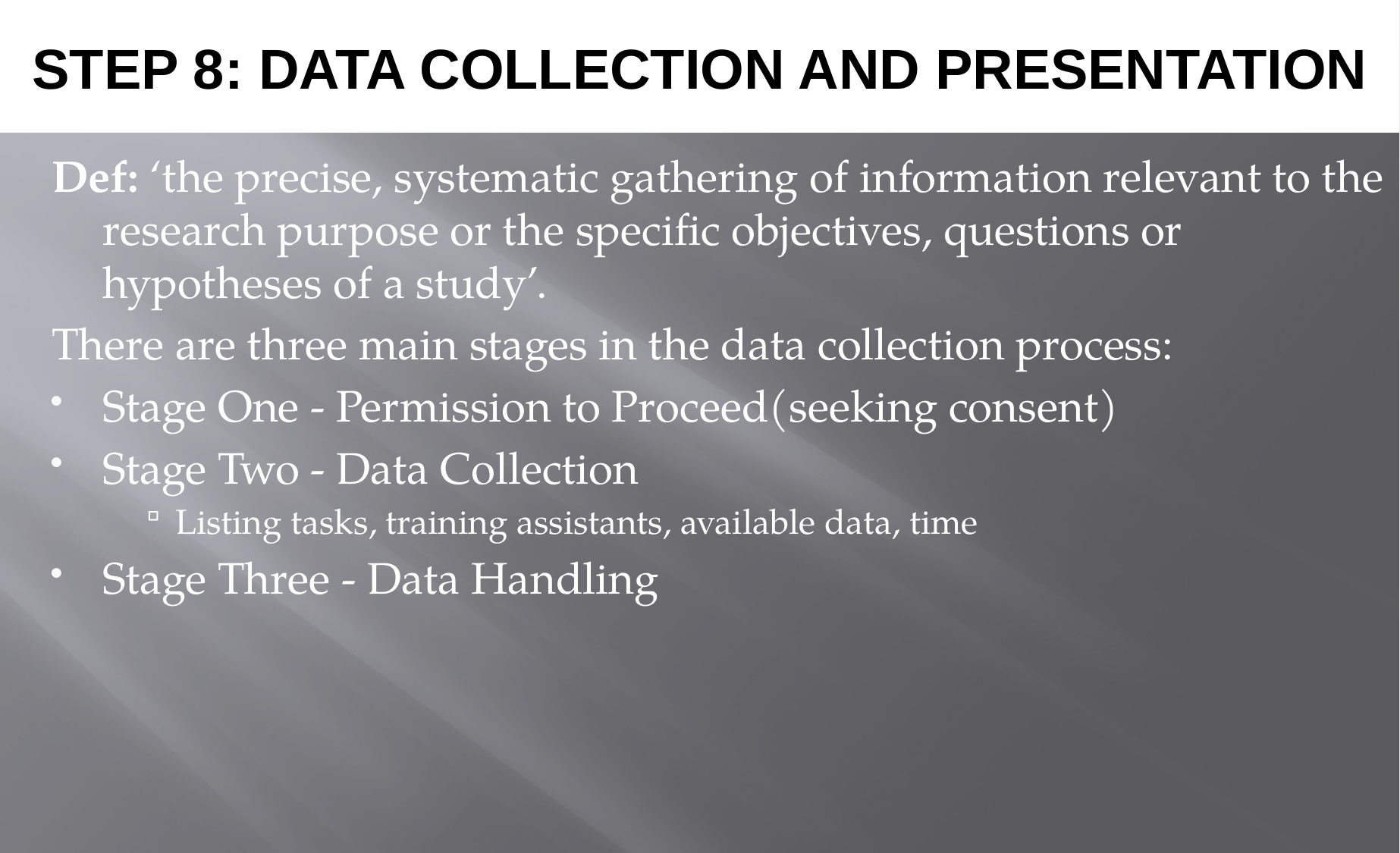

# STEP 8: DATA COLLECTION AND PRESENTATION
Def: ‘the precise, systematic gathering of information relevant to the research purpose or the specific objectives, questions or hypotheses of a study’.
There are three main stages in the data collection process:
Stage One - Permission to Proceed(seeking consent)
Stage Two - Data Collection
Listing tasks, training assistants, available data, time
Stage Three - Data Handling